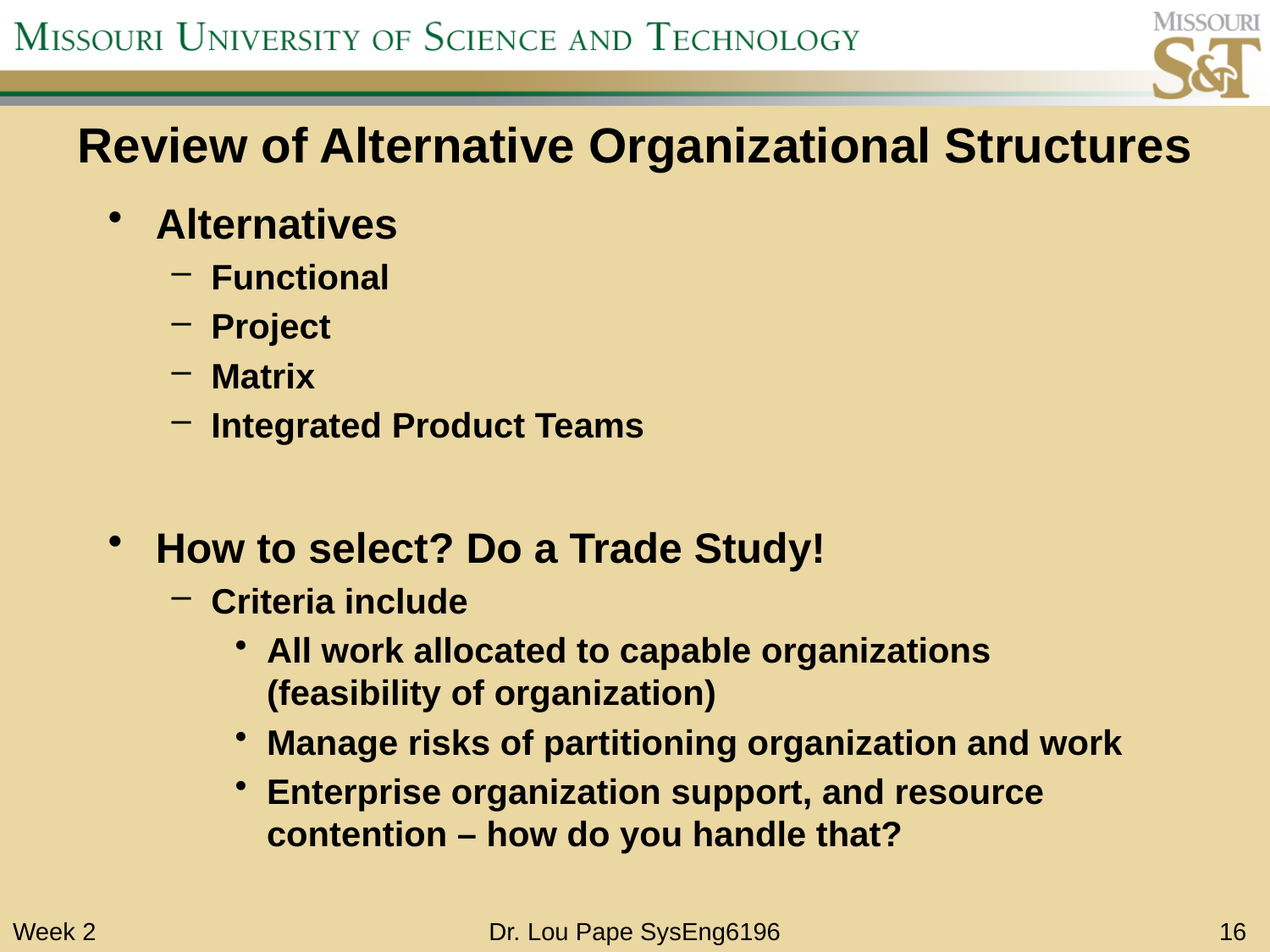

# Review of Alternative Organizational Structures
Alternatives
Functional
Project
Matrix
Integrated Product Teams

How to select? Do a Trade Study!
Criteria include
All work allocated to capable organizations (feasibility of organization)
Manage risks of partitioning organization and work
Enterprise organization support, and resource contention – how do you handle that?
Week 2
Dr. Lou Pape SysEng6196
16